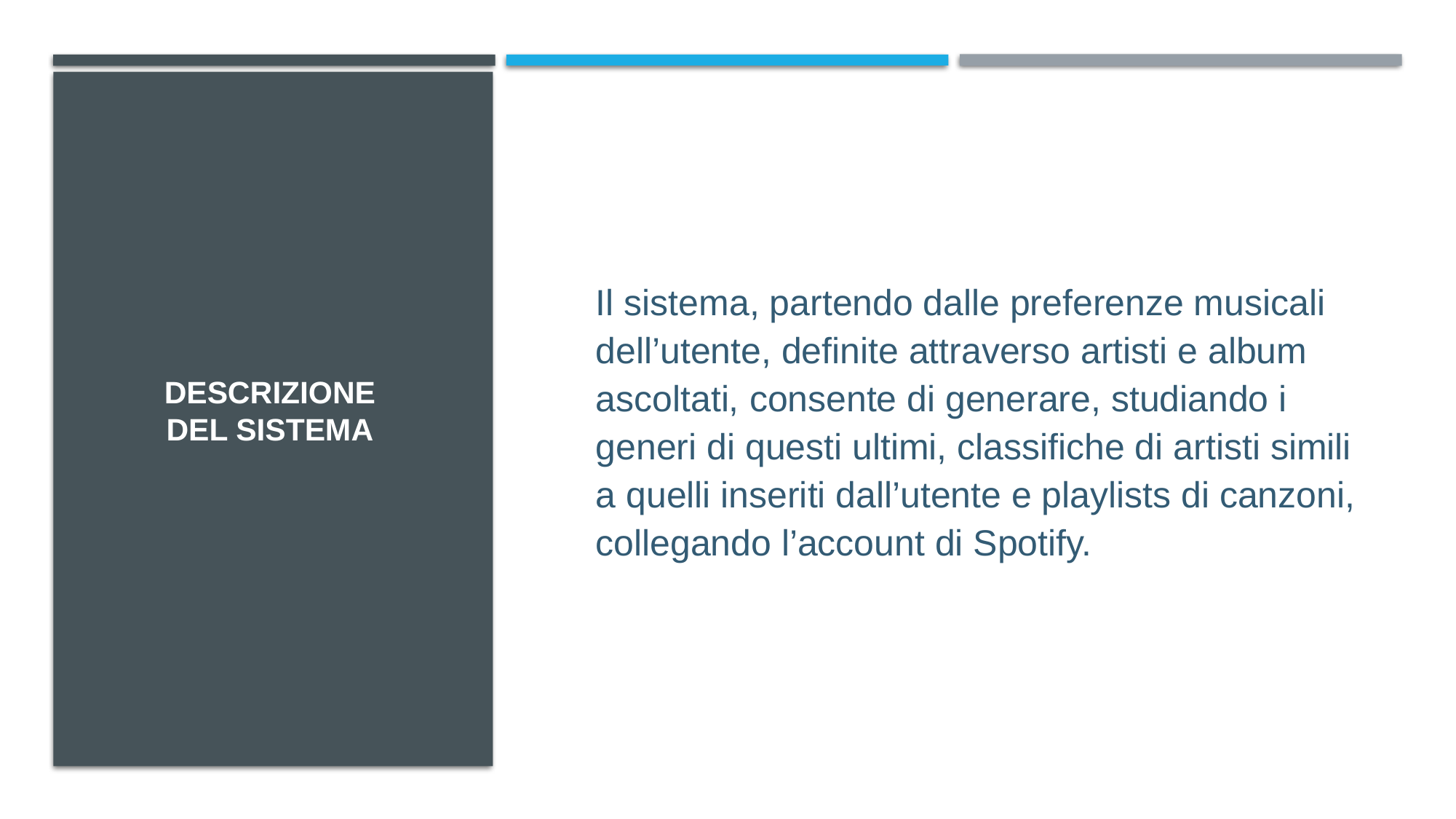

Il sistema, partendo dalle preferenze musicali dell’utente, definite attraverso artisti e album ascoltati, consente di generare, studiando i generi di questi ultimi, classifiche di artisti simili a quelli inseriti dall’utente e playlists di canzoni, collegando l’account di Spotify.
# Descrizione del sistema